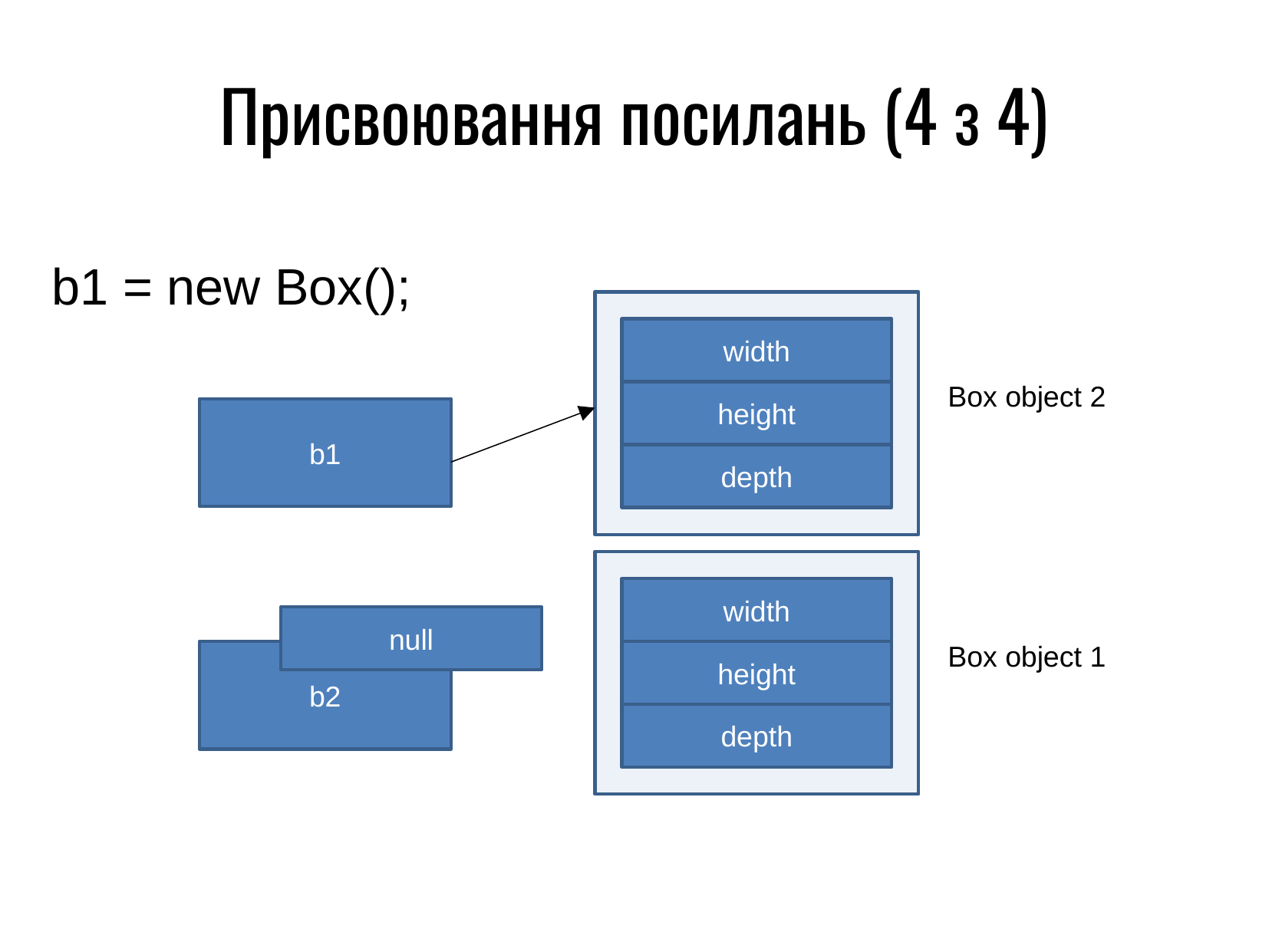

Присвоювання посилань (4 з 4)
b1 = new Box();

width
Box object 2
height
b1
depth

width
null
Box object 1
b2
height
depth